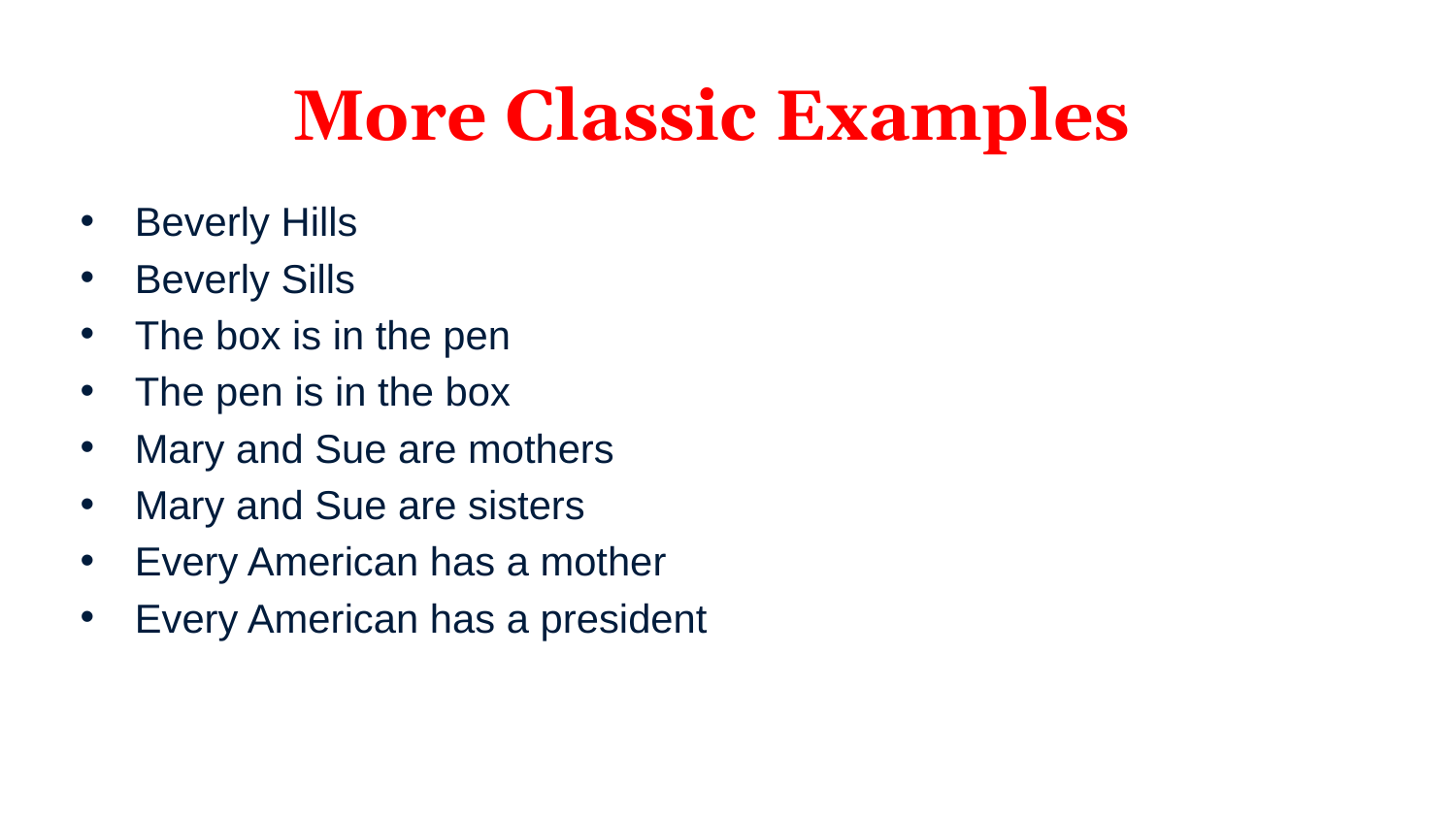

# More Classic Examples
Beverly Hills
Beverly Sills
The box is in the pen
The pen is in the box
Mary and Sue are mothers
Mary and Sue are sisters
Every American has a mother
Every American has a president